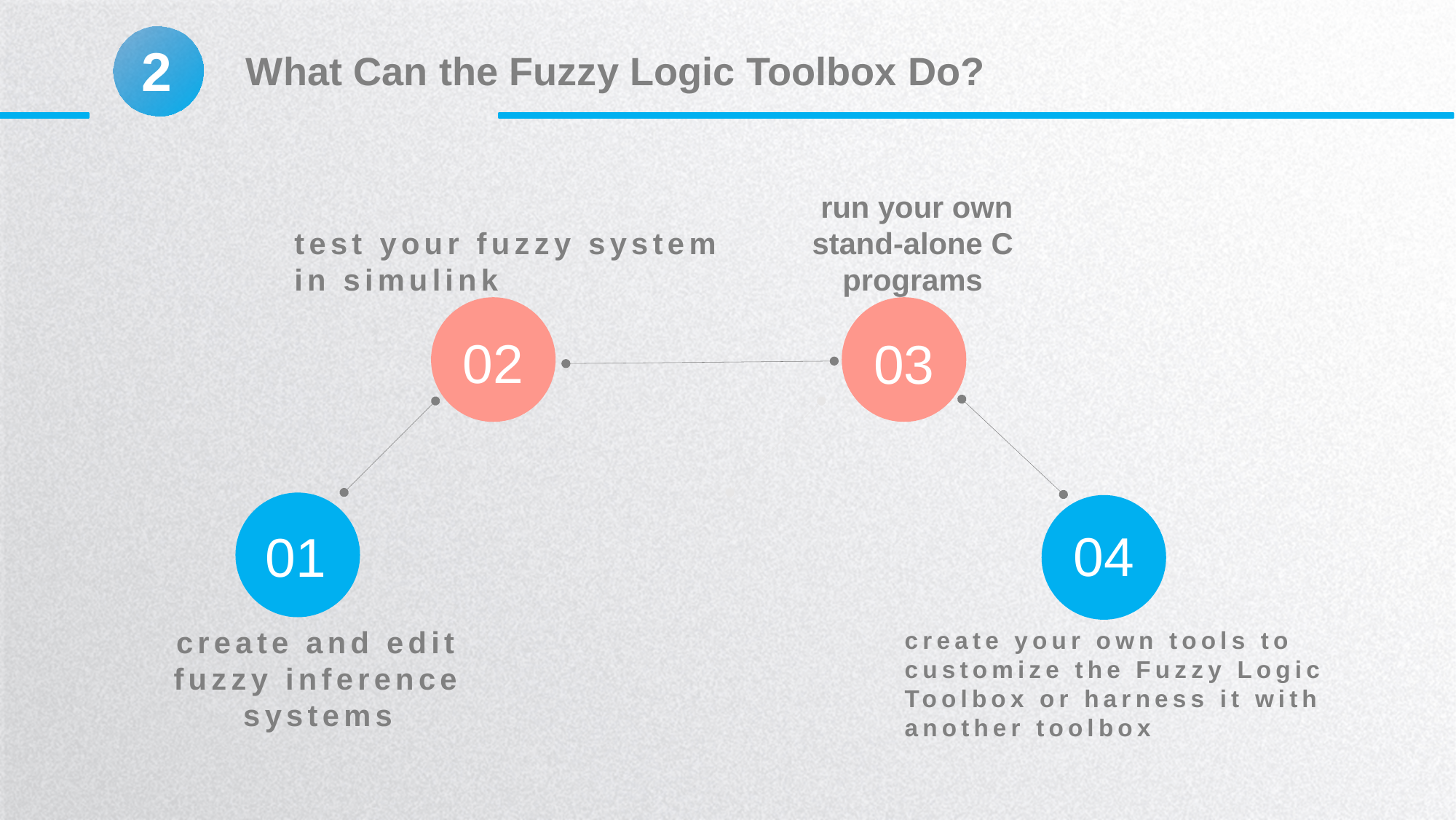

2
What Can the Fuzzy Logic Toolbox Do?

 run your own stand-alone C programs
test your fuzzy system
in simulink

02

01
create and edit fuzzy inference systems

03

04
create your own tools to customize the Fuzzy Logic Toolbox or harness it with another toolbox